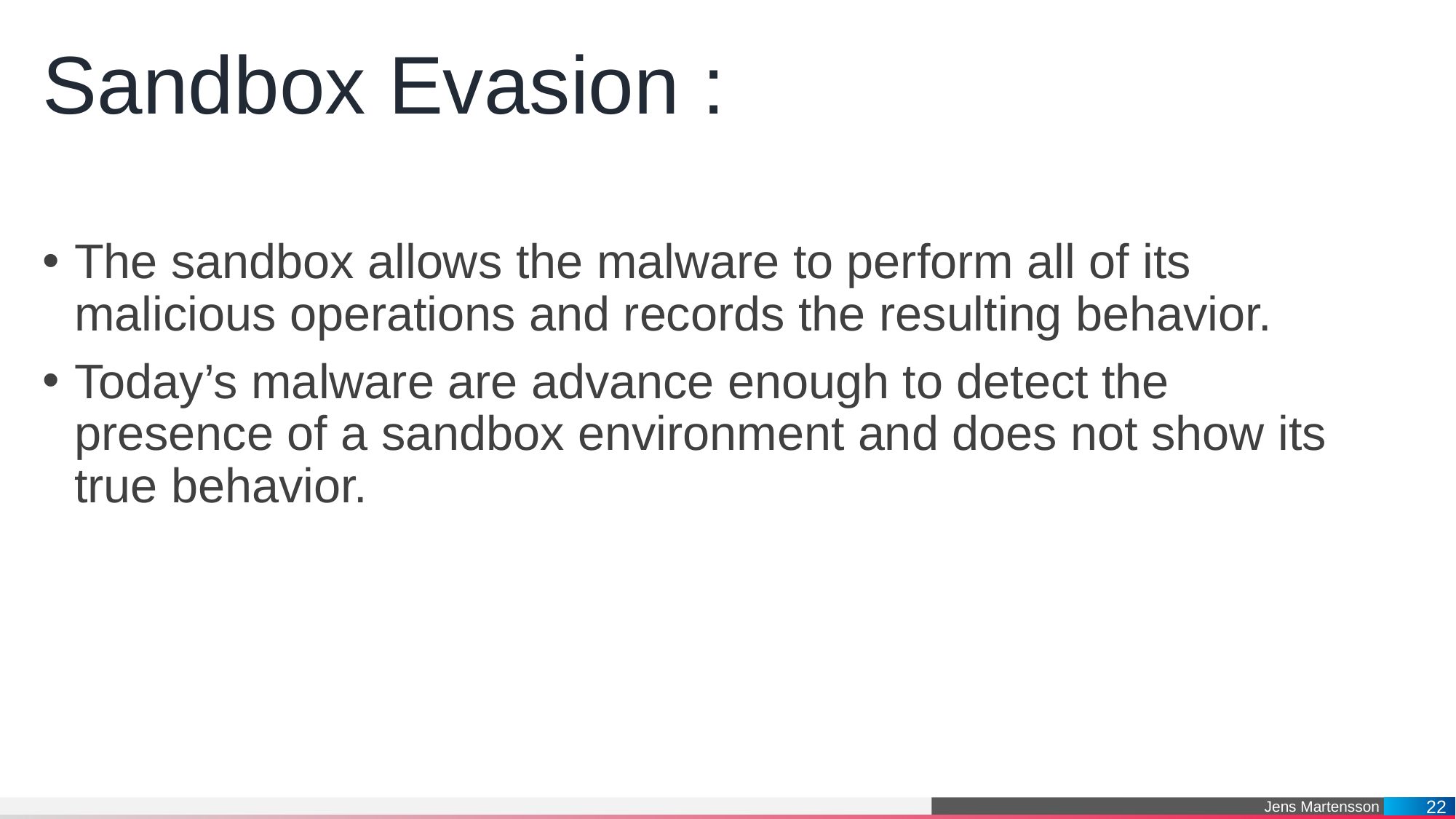

# Sandbox Evasion :
The sandbox allows the malware to perform all of its malicious operations and records the resulting behavior.
Today’s malware are advance enough to detect the presence of a sandbox environment and does not show its true behavior.

22